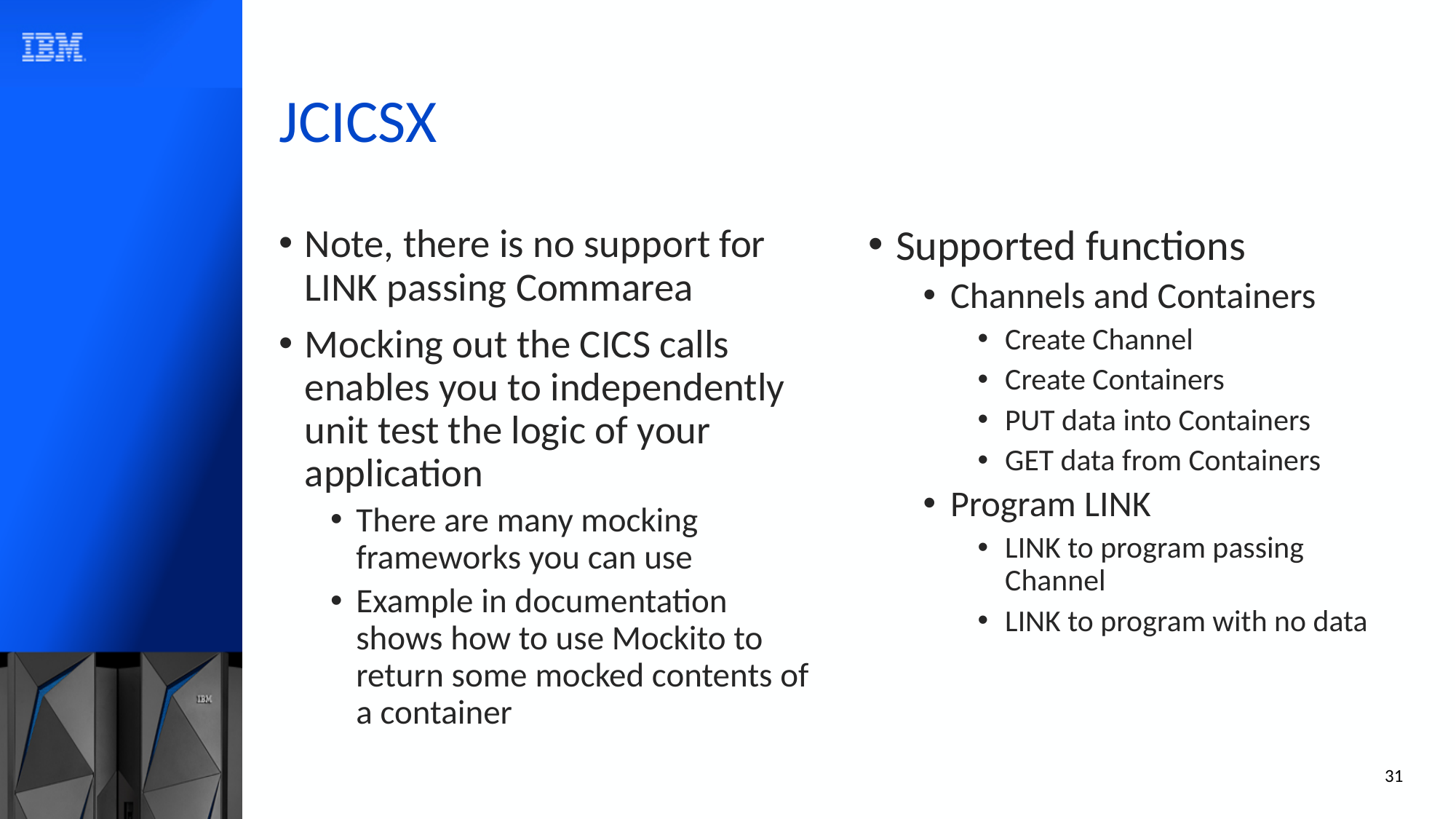

# JCICSX
Note, there is no support for LINK passing Commarea
Mocking out the CICS calls enables you to independently unit test the logic of your application
There are many mocking frameworks you can use
Example in documentation shows how to use Mockito to return some mocked contents of a container
Supported functions
Channels and Containers
Create Channel
Create Containers
PUT data into Containers
GET data from Containers
Program LINK
LINK to program passing Channel
LINK to program with no data
31